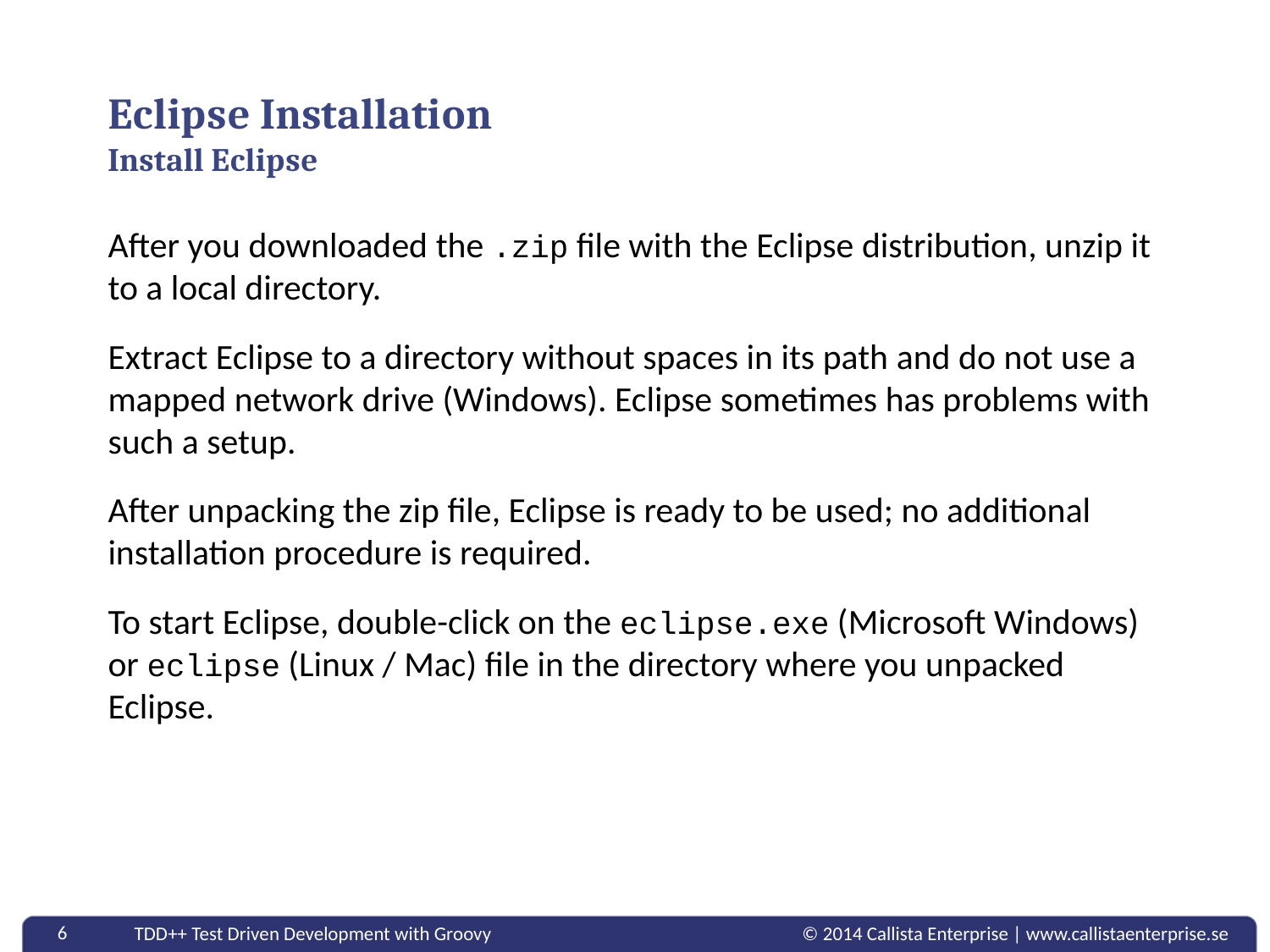

# Eclipse Installation Install Eclipse
After you downloaded the .zip file with the Eclipse distribution, unzip it to a local directory.

Extract Eclipse to a directory without spaces in its path and do not use a mapped network drive (Windows). Eclipse sometimes has problems with such a setup.

After unpacking the zip file, Eclipse is ready to be used; no additional installation procedure is required.

To start Eclipse, double-click on the eclipse.exe (Microsoft Windows) or eclipse (Linux / Mac) file in the directory where you unpacked Eclipse.